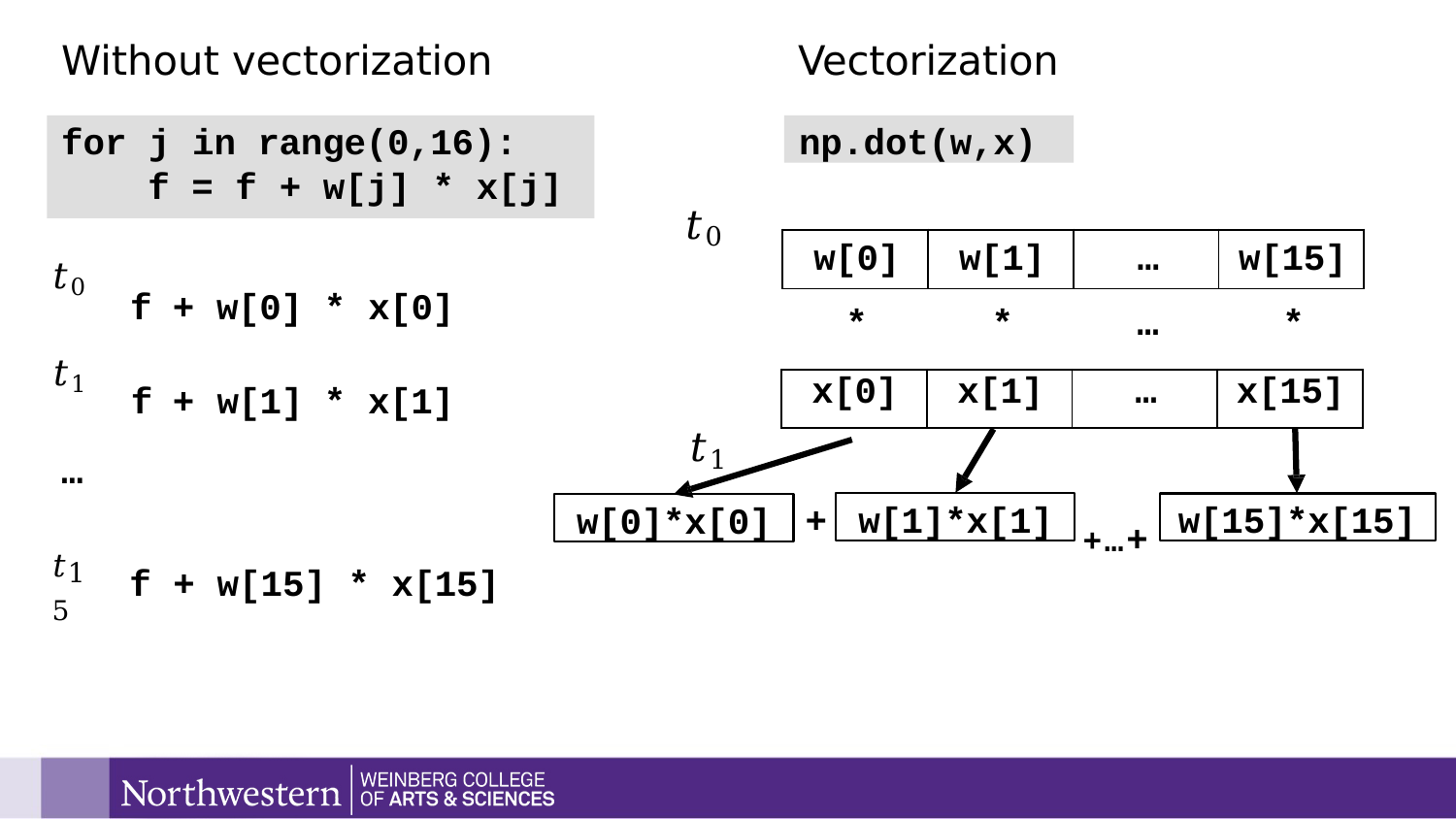

# Without vectorization
Vectorization

np.dot(w,x)
for j in range(0,16):
f = f + w[j] * x[j]
𝑡0
w[0]	w[1]
*	*
|  |  |  |  |
| --- | --- | --- | --- |
…
w[15]
𝑡0
| f | + | w[0] | \* x[0] |
| --- | --- | --- | --- |
| f | + | w[1] | \* x[1] |
…
*
𝑡1
| x[0] | x[1] | … | x[15] |
| --- | --- | --- | --- |
𝑡1

…
w[1]*x[1]
w[15]*x[15]
w[0]*x[0]
+
+…+
𝑡15
f + w[15] * x[15]